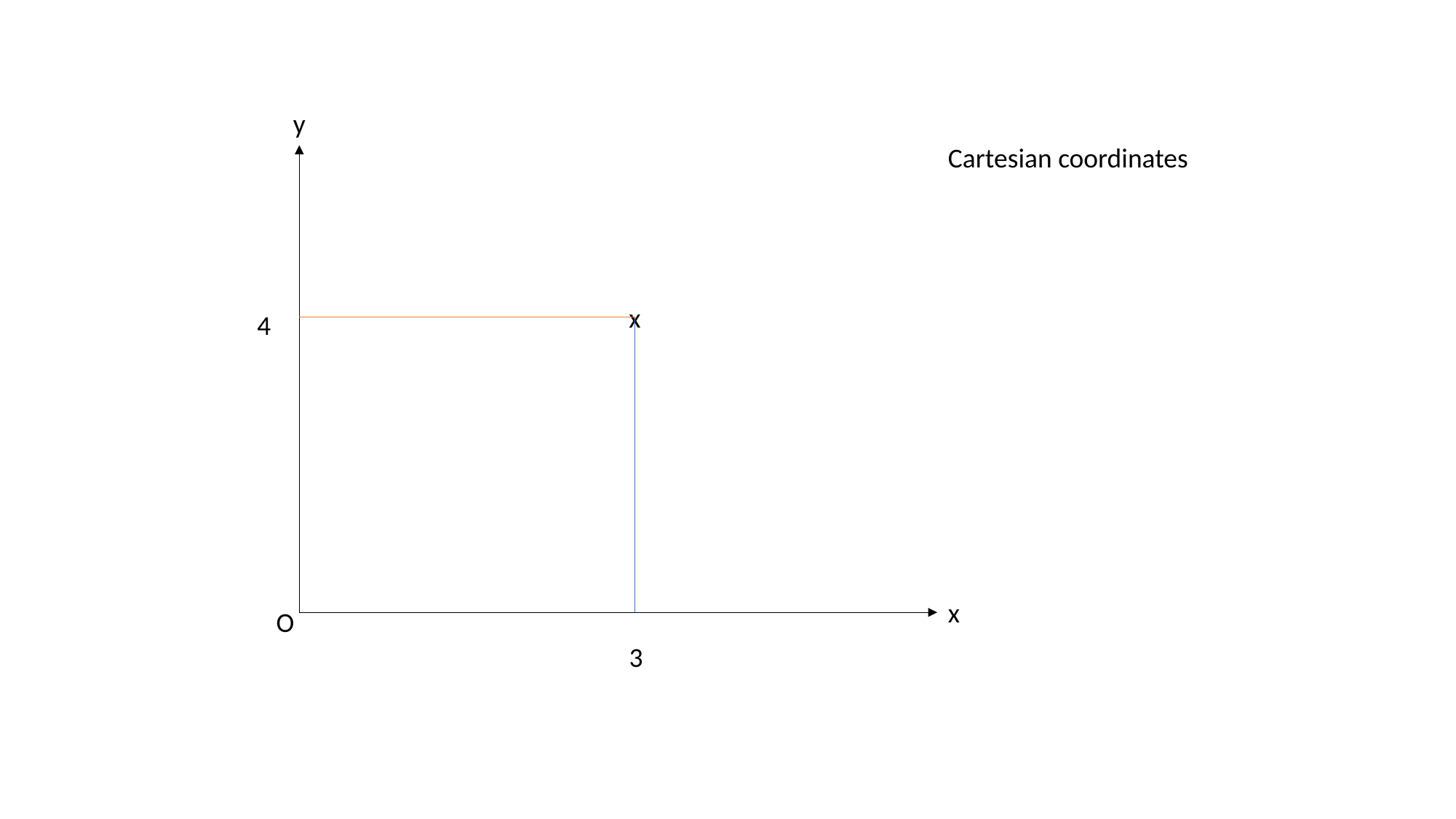

y
x
4
O
3
x
Cartesian coordinates